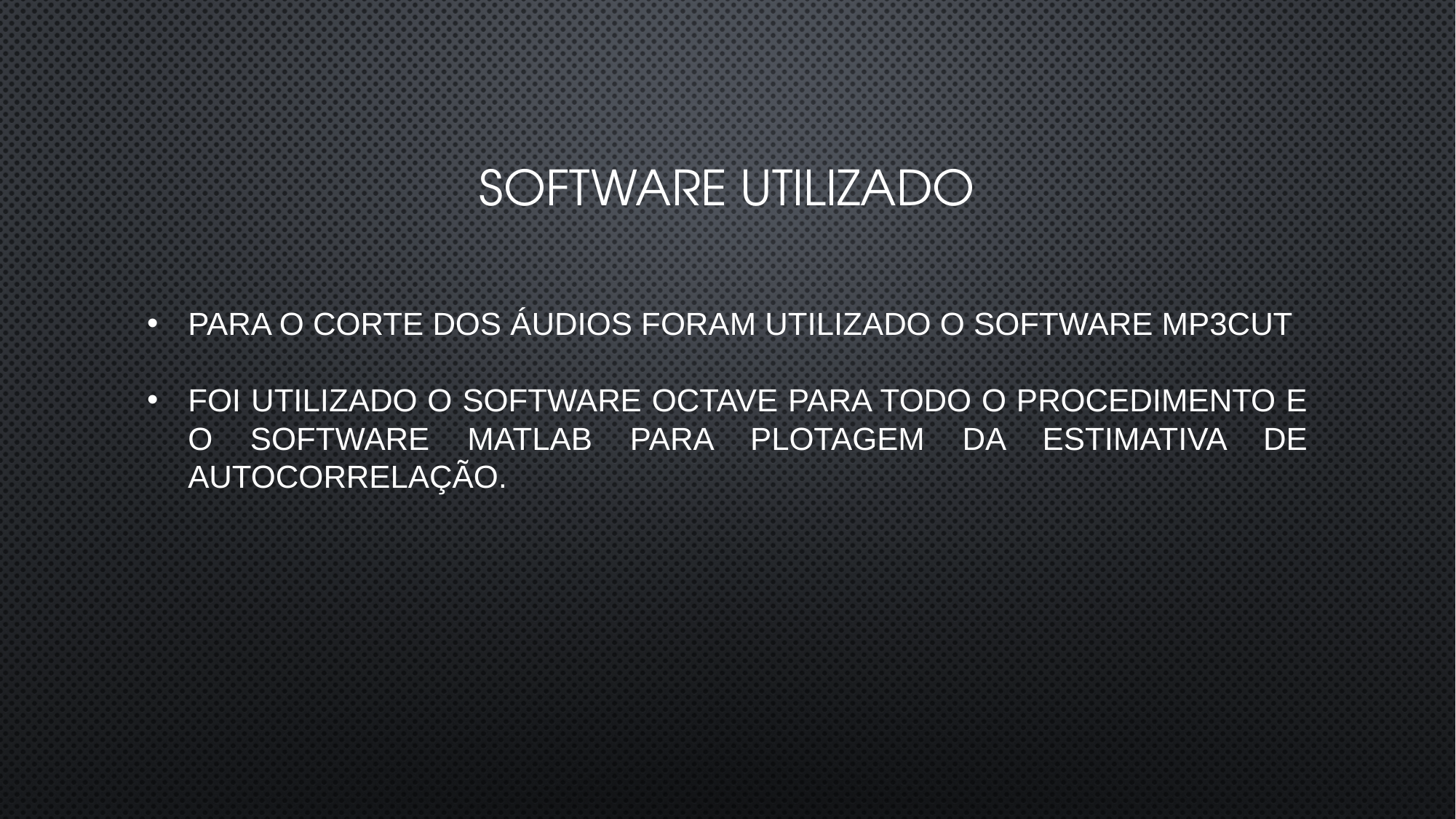

# Software utilizado
Para o corte dos áudios foram utilizado o software mp3cut

Foi utilizado o software octave para todo o procedimento e o software matlab para plotagem da estimativa de autocorrelação.